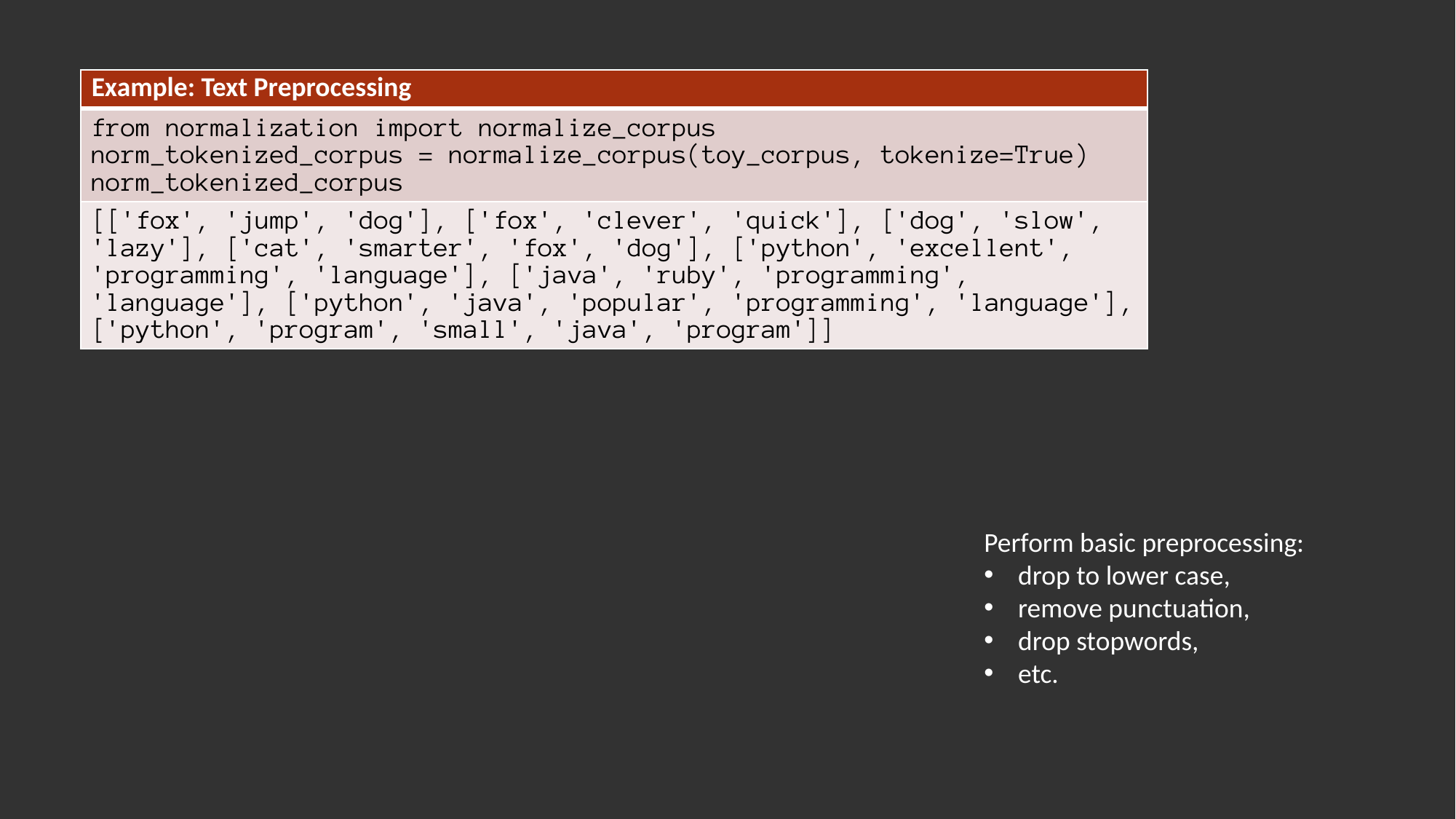

| Example: Text Preprocessing |
| --- |
| from normalization import normalize\_corpus norm\_tokenized\_corpus = normalize\_corpus(toy\_corpus, tokenize=True) norm\_tokenized\_corpus |
| [['fox', 'jump', 'dog'], ['fox', 'clever', 'quick'], ['dog', 'slow', 'lazy'], ['cat', 'smarter', 'fox', 'dog'], ['python', 'excellent', 'programming', 'language'], ['java', 'ruby', 'programming', 'language'], ['python', 'java', 'popular', 'programming', 'language'], ['python', 'program', 'small', 'java', 'program']] |
Perform basic preprocessing:
drop to lower case,
remove punctuation,
drop stopwords,
etc.